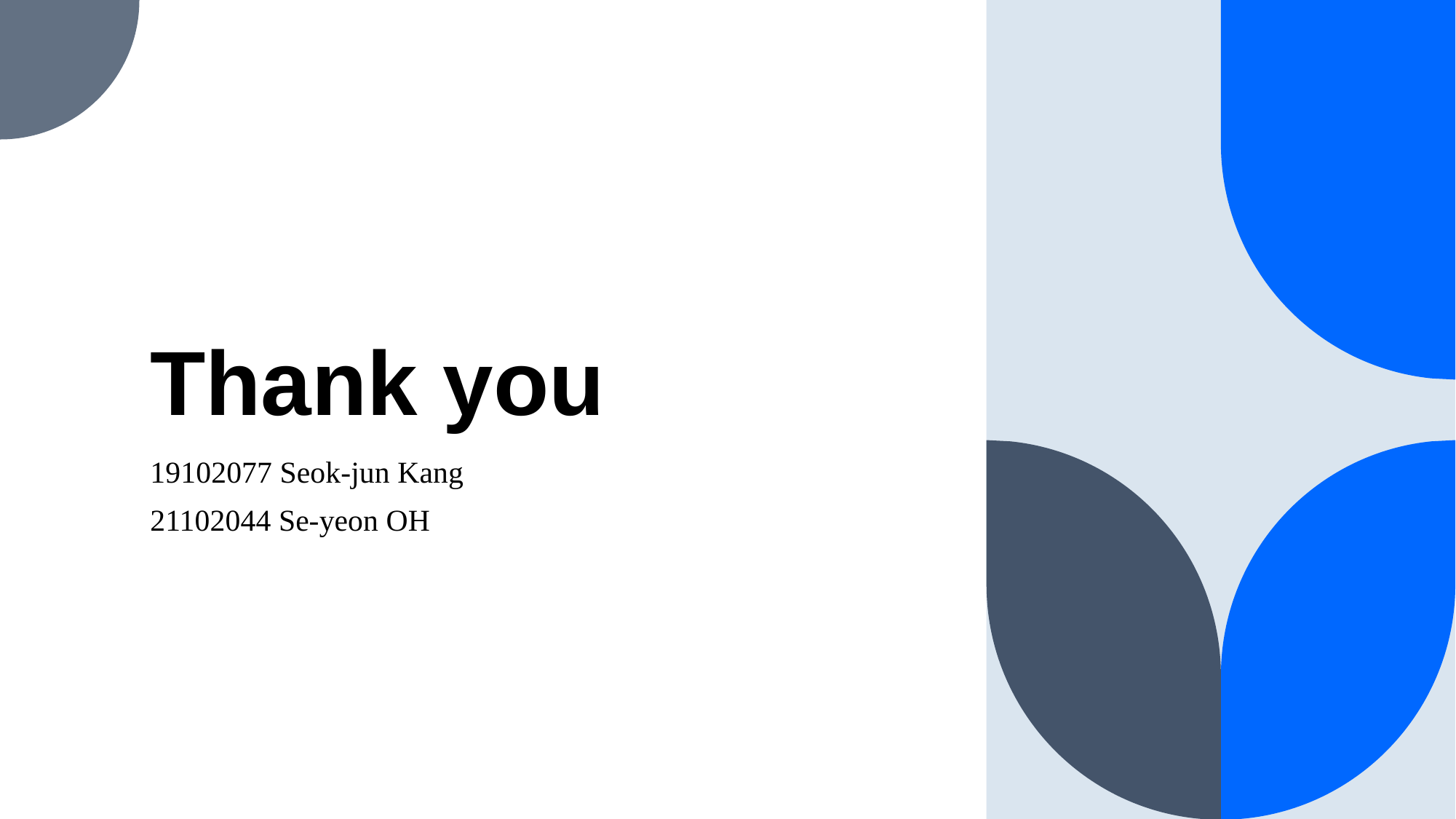

# Thank you
19102077 Seok-jun Kang
21102044 Se-yeon OH